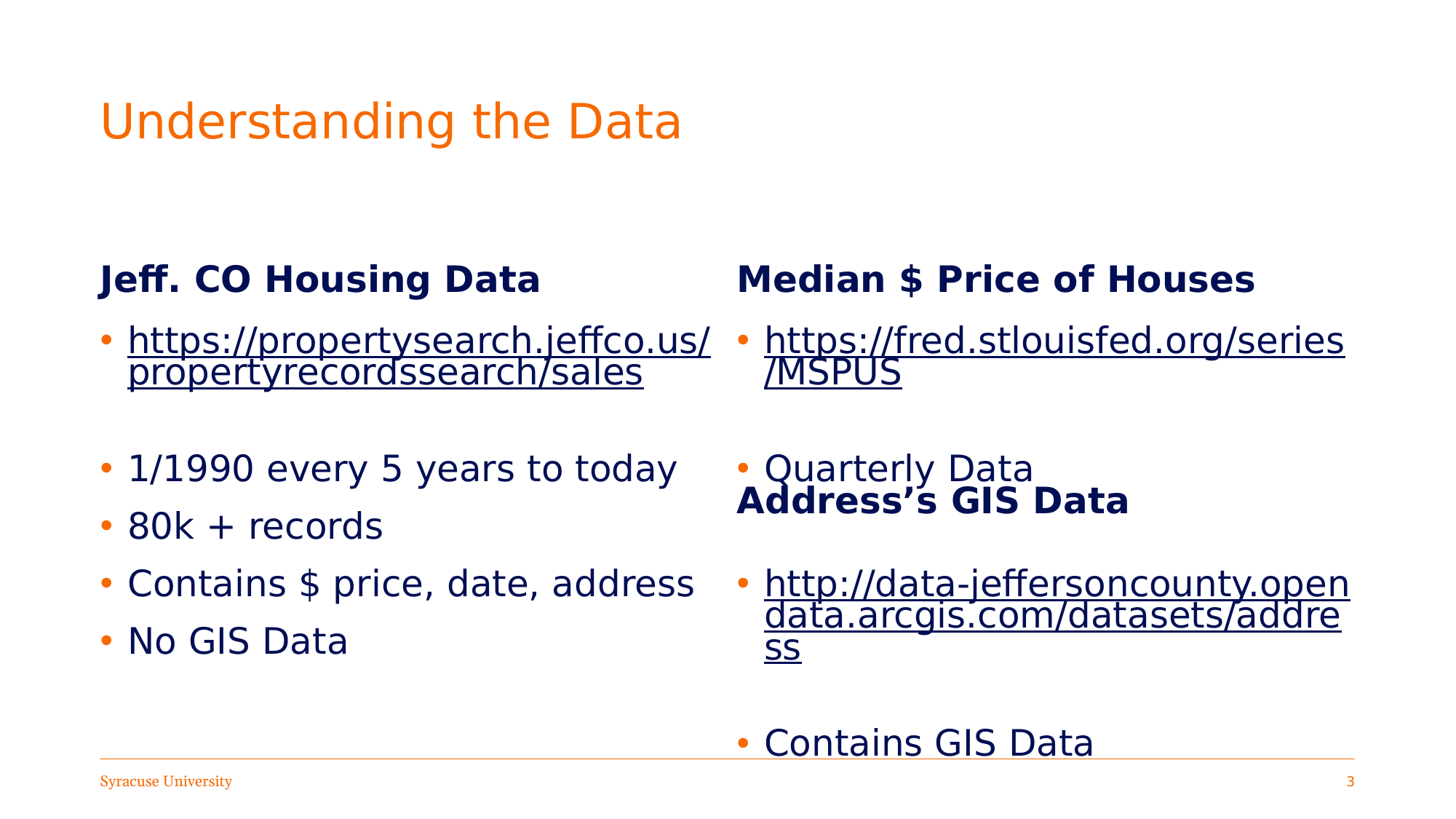

# Understanding the Data
Jeff. CO Housing Data
Median $ Price of Houses
https://propertysearch.jeffco.us/propertyrecordssearch/sales
1/1990 every 5 years to today
80k + records
Contains $ price, date, address
No GIS Data

https://fred.stlouisfed.org/series/MSPUS
Quarterly Data

http://data-jeffersoncounty.opendata.arcgis.com/datasets/address
Contains GIS Data
Address’s GIS Data